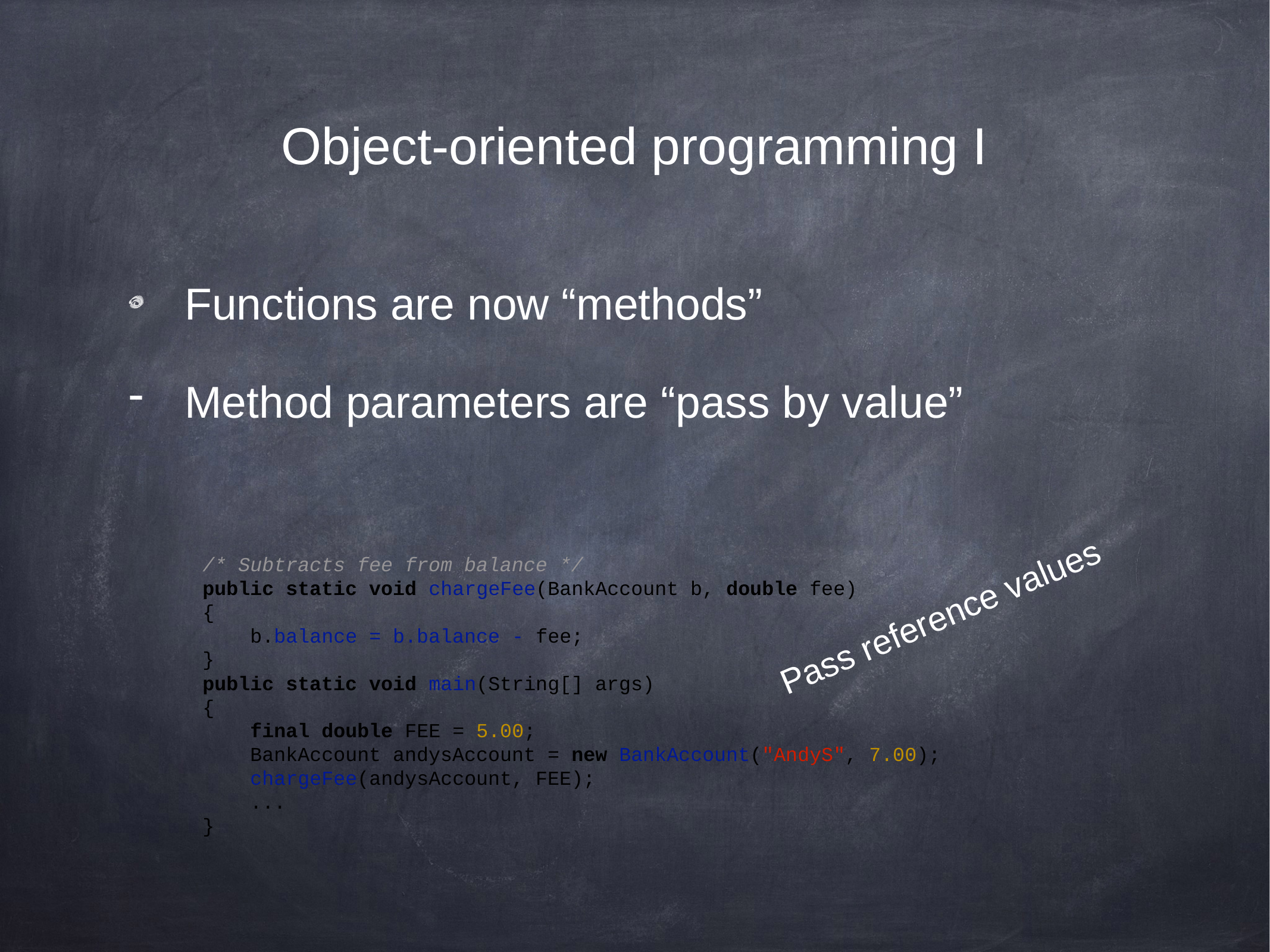

# Object-oriented programming I
Functions are now “methods”
Method parameters are “pass by value”
/* Subtracts fee from balance */
public static void chargeFee(BankAccount b, double fee)
{
    b.balance = b.balance - fee;
}
public static void main(String[] args)
{
    final double FEE = 5.00;
    BankAccount andysAccount = new BankAccount("AndyS", 7.00);
    chargeFee(andysAccount, FEE);
    ...
}
Pass reference values